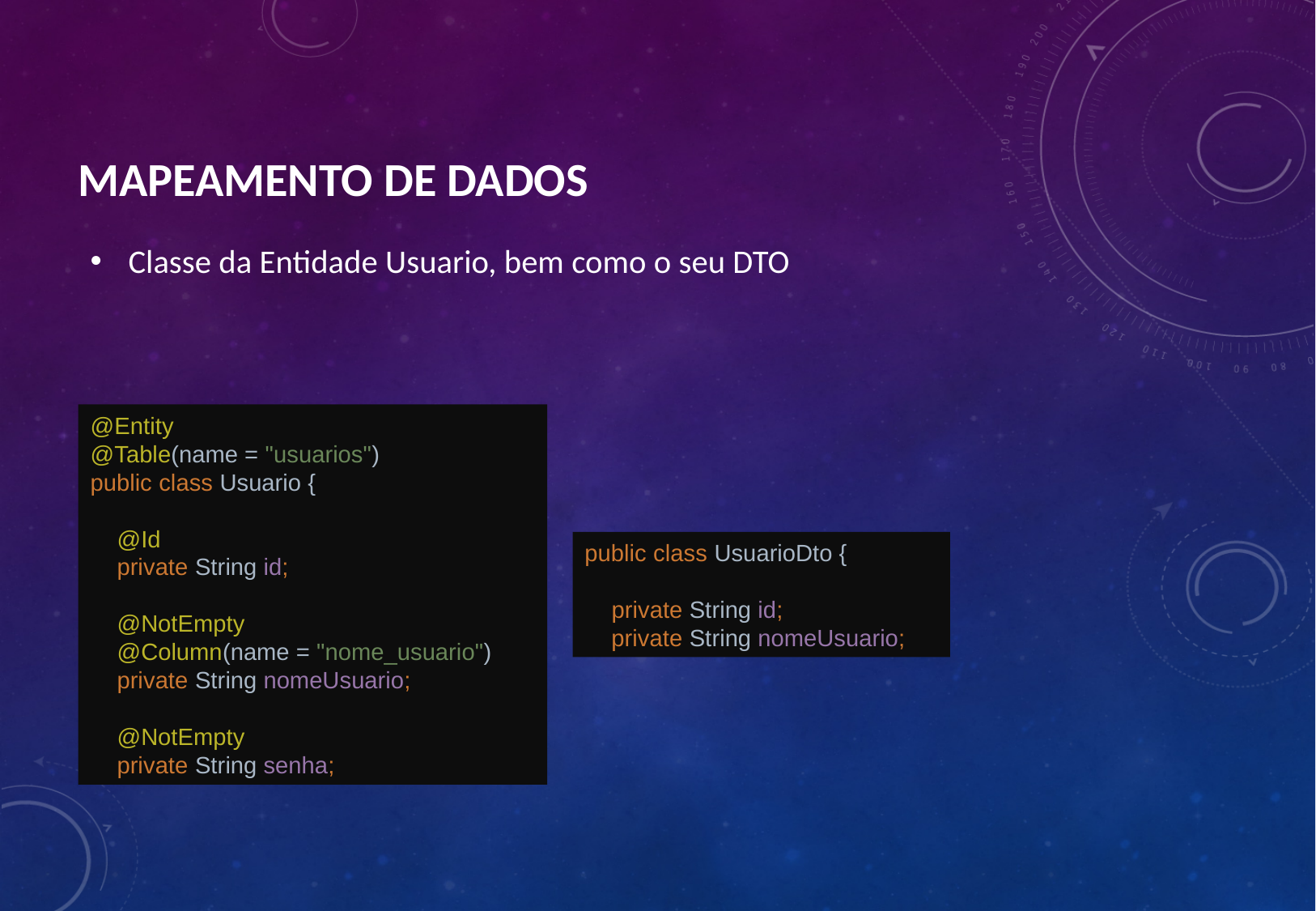

# Mapeamento de dados
Classe da Entidade Usuario, bem como o seu DTO

@Entity
@Table(name = "usuarios")
public class Usuario {
    @Id
    private String id;
    @NotEmpty
    @Column(name = "nome_usuario")
    private String nomeUsuario;
    @NotEmpty
    private String senha;
public class UsuarioDto {
    private String id;
    private String nomeUsuario;